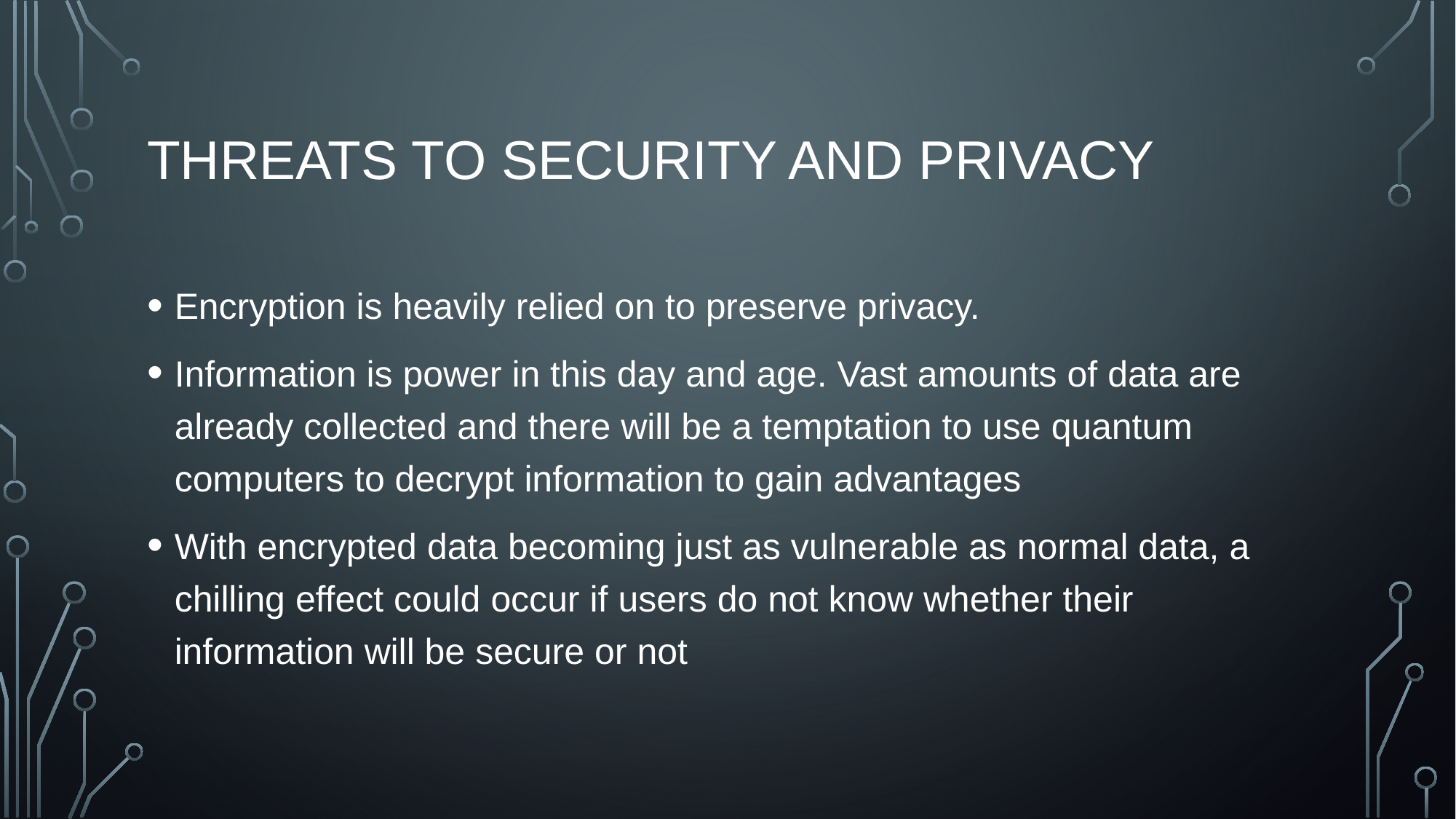

# Threats to security and privacy
Encryption is heavily relied on to preserve privacy.
Information is power in this day and age. Vast amounts of data are already collected and there will be a temptation to use quantum computers to decrypt information to gain advantages
With encrypted data becoming just as vulnerable as normal data, a chilling effect could occur if users do not know whether their information will be secure or not